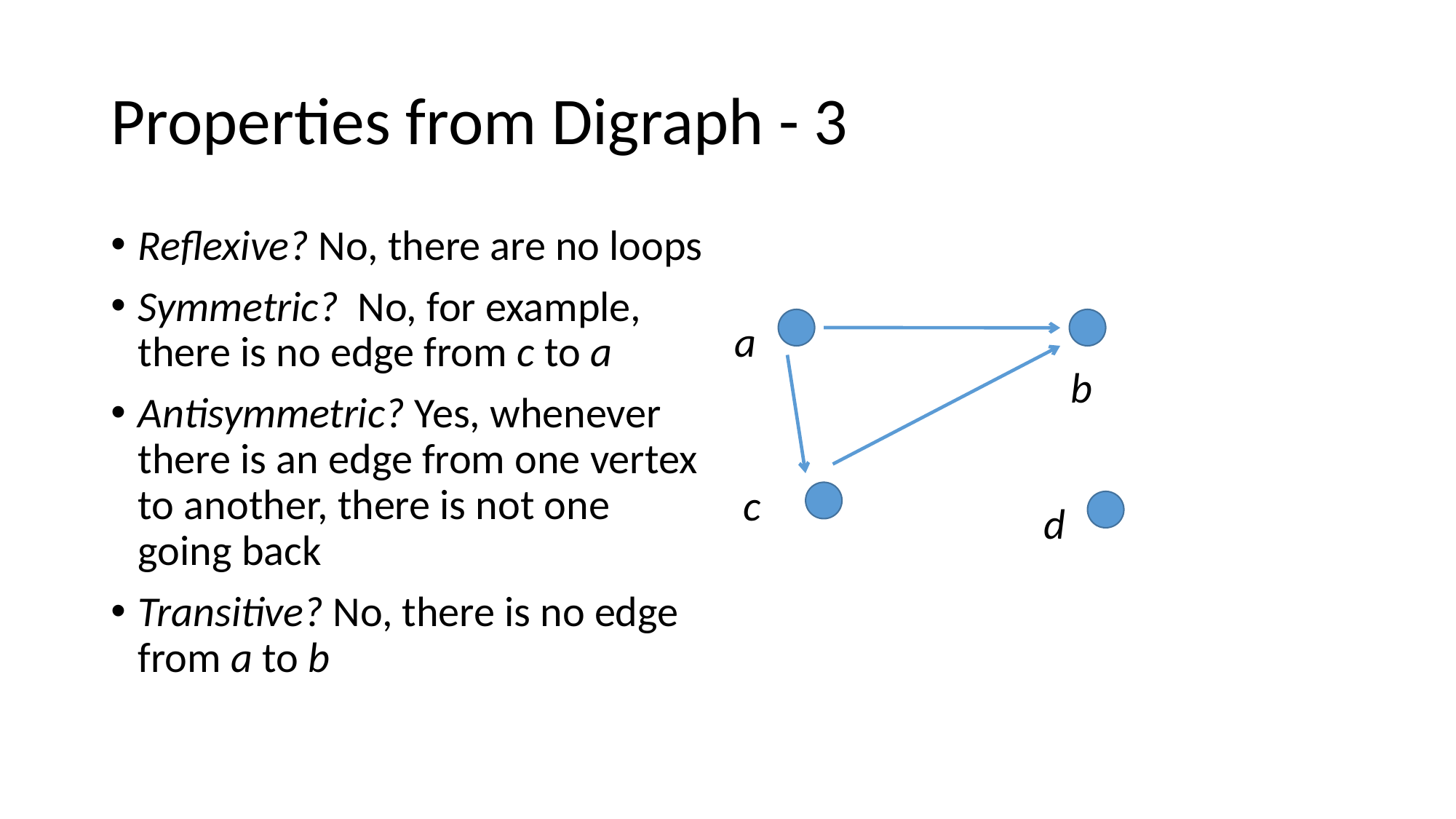

# Properties from Digraph - 3
Reflexive? No, there are no loops
Symmetric?  No, for example, there is no edge from c to a
Antisymmetric? Yes, whenever there is an edge from one vertex  to another, there is not one going back
Transitive? No, there is no edge from a to b

a

b
c

d